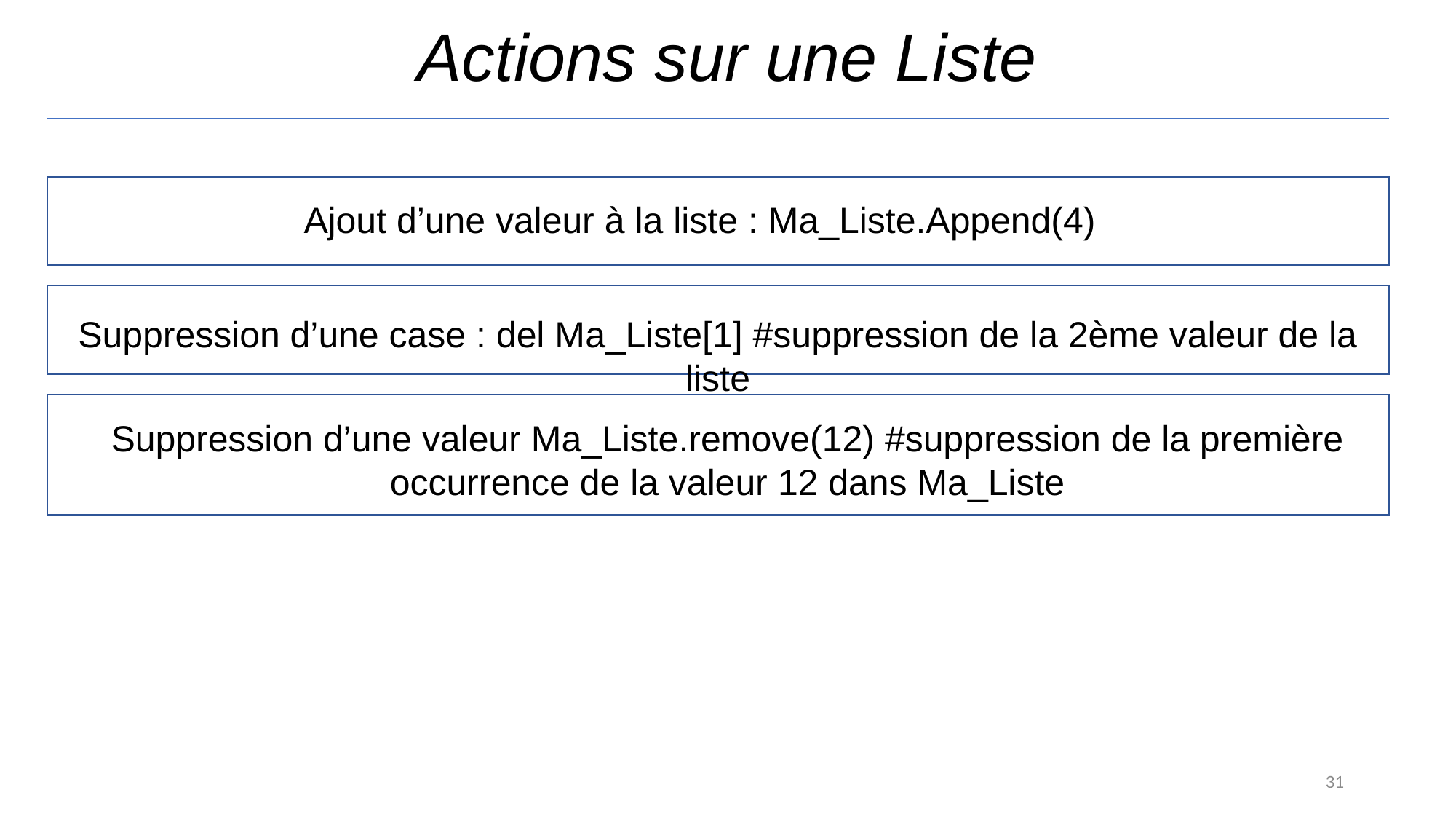

# Actions sur une Liste

Ajout d’une valeur à la liste : Ma_Liste.Append(4)

Suppression d’une case : del Ma_Liste[1] #suppression de la 2ème valeur de la liste

Suppression d’une valeur Ma_Liste.remove(12) #suppression de la première occurrence de la valeur 12 dans Ma_Liste
31